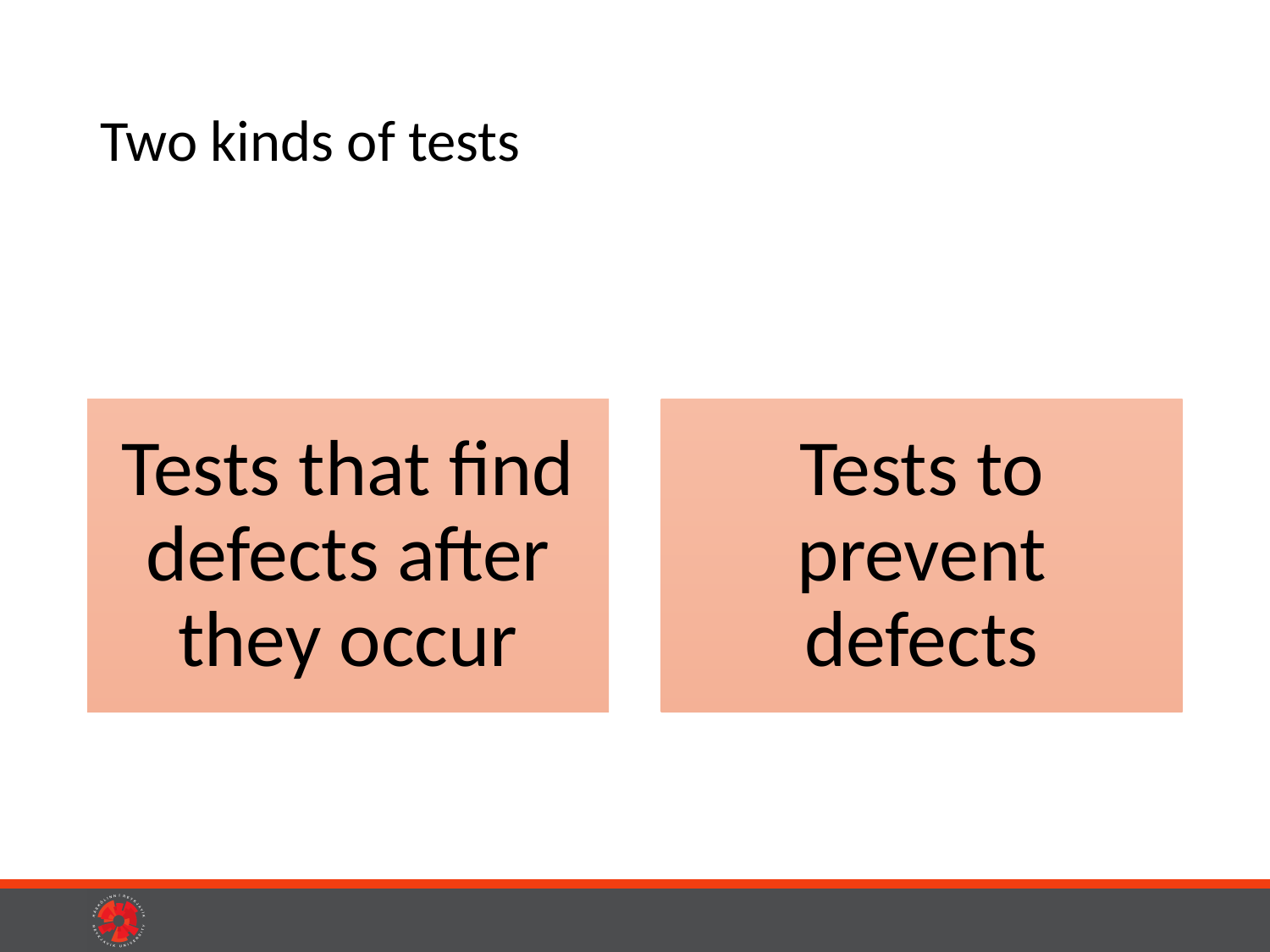

# Two kinds of tests
Tests that find defects after they occur
Tests to prevent defects